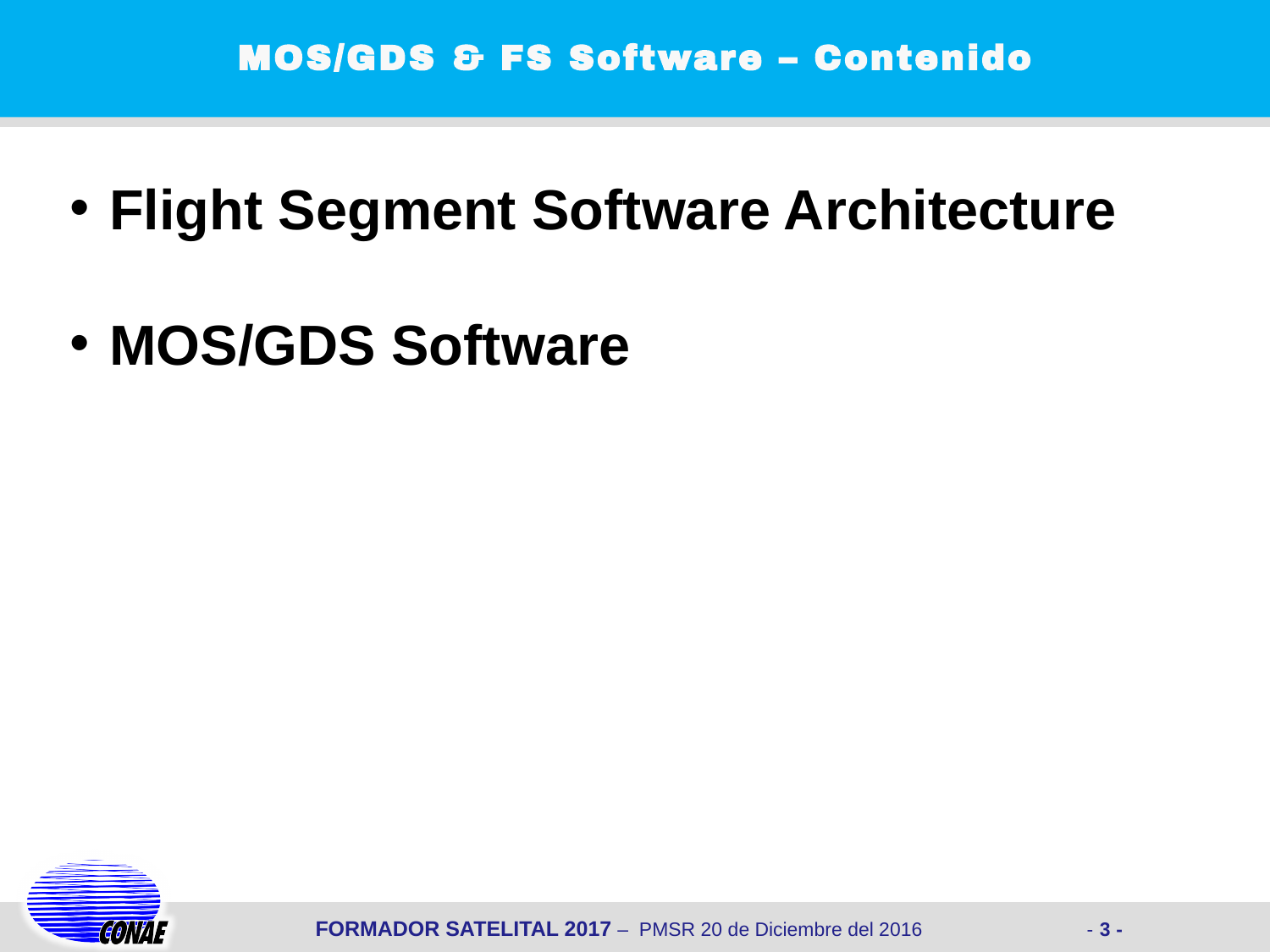

MOS/GDS & FS Software – Contenido

Flight Segment Software Architecture

MOS/GDS Software